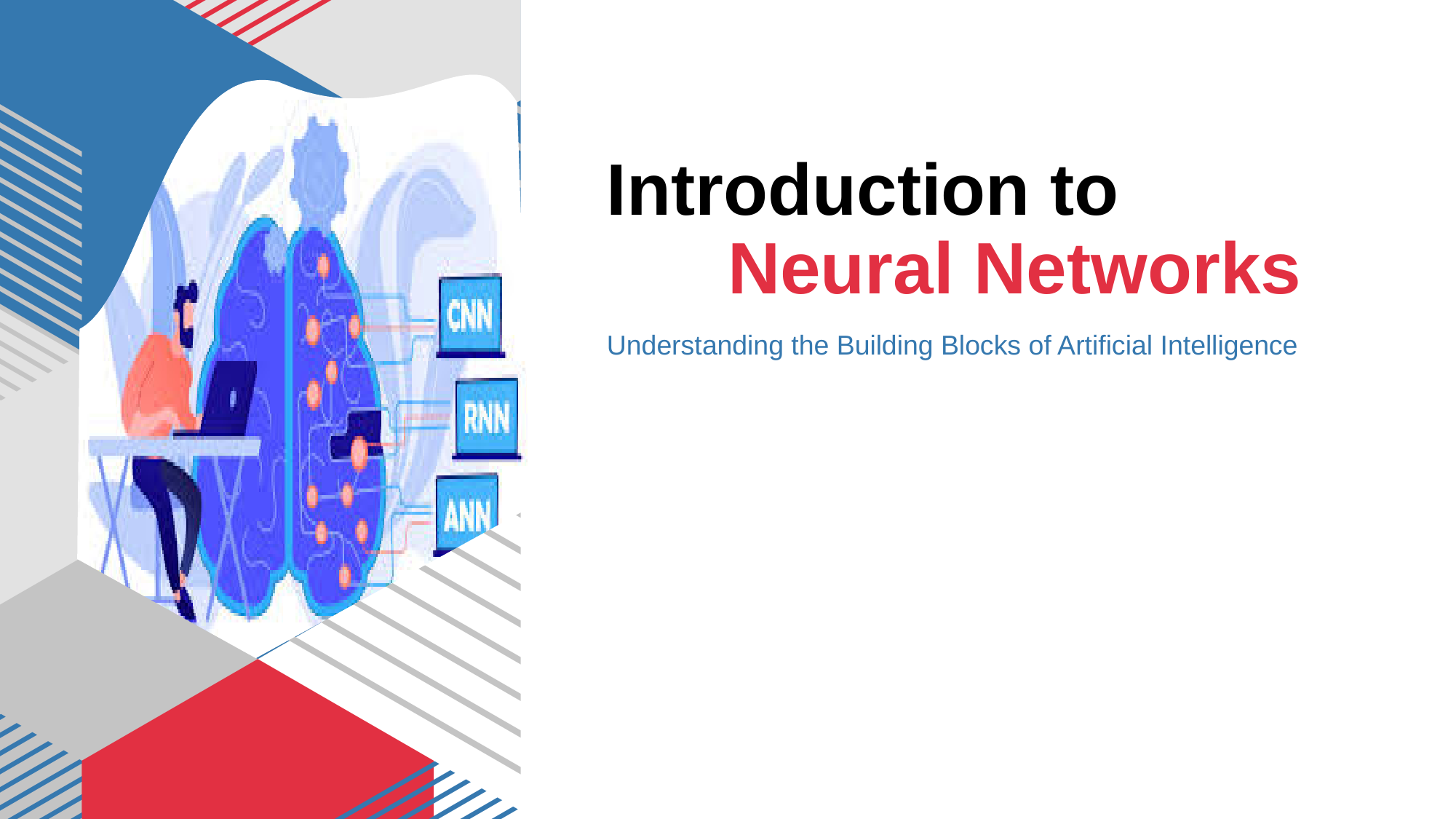

# Introduction to Neural Networks
Understanding the Building Blocks of Artificial Intelligence